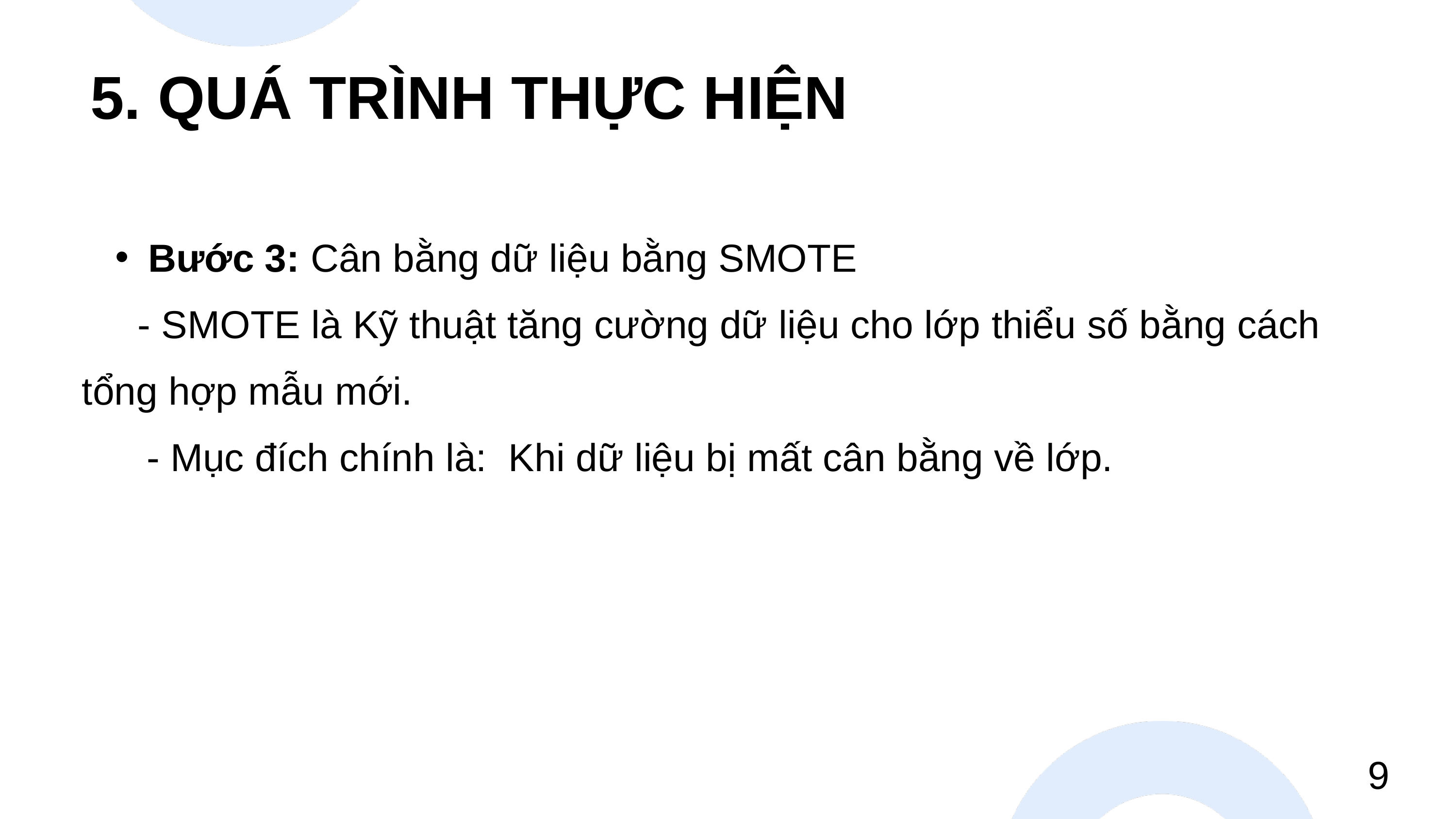

5. QUÁ TRÌNH THỰC HIỆN
Bước 3: Cân bằng dữ liệu bằng SMOTE
     - SMOTE là Kỹ thuật tăng cường dữ liệu cho lớp thiểu số bằng cách tổng hợp mẫu mới.
      - Mục đích chính là:  Khi dữ liệu bị mất cân bằng về lớp.

9